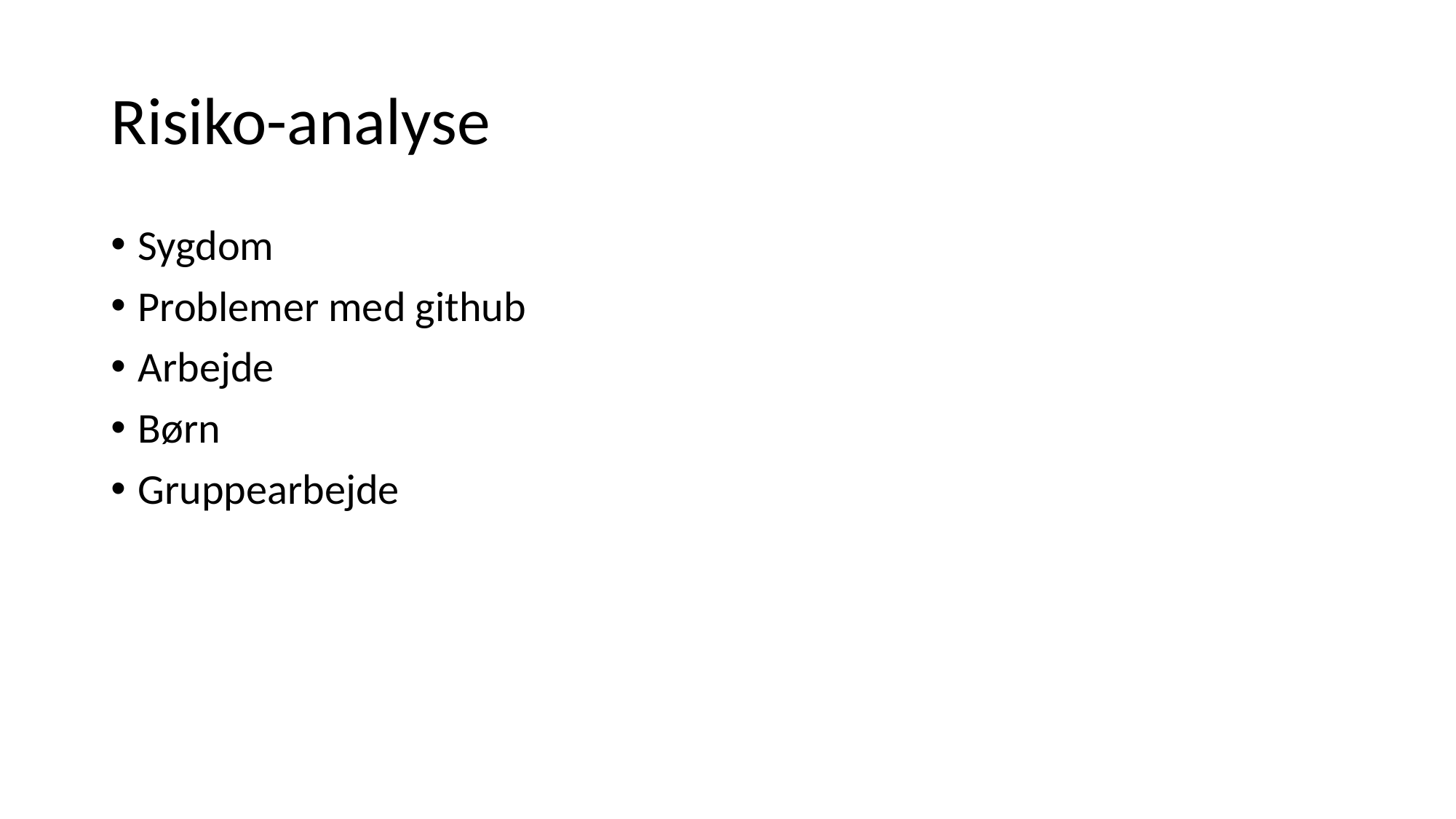

# Risiko-analyse
Sygdom
Problemer med github
Arbejde
Børn
Gruppearbejde